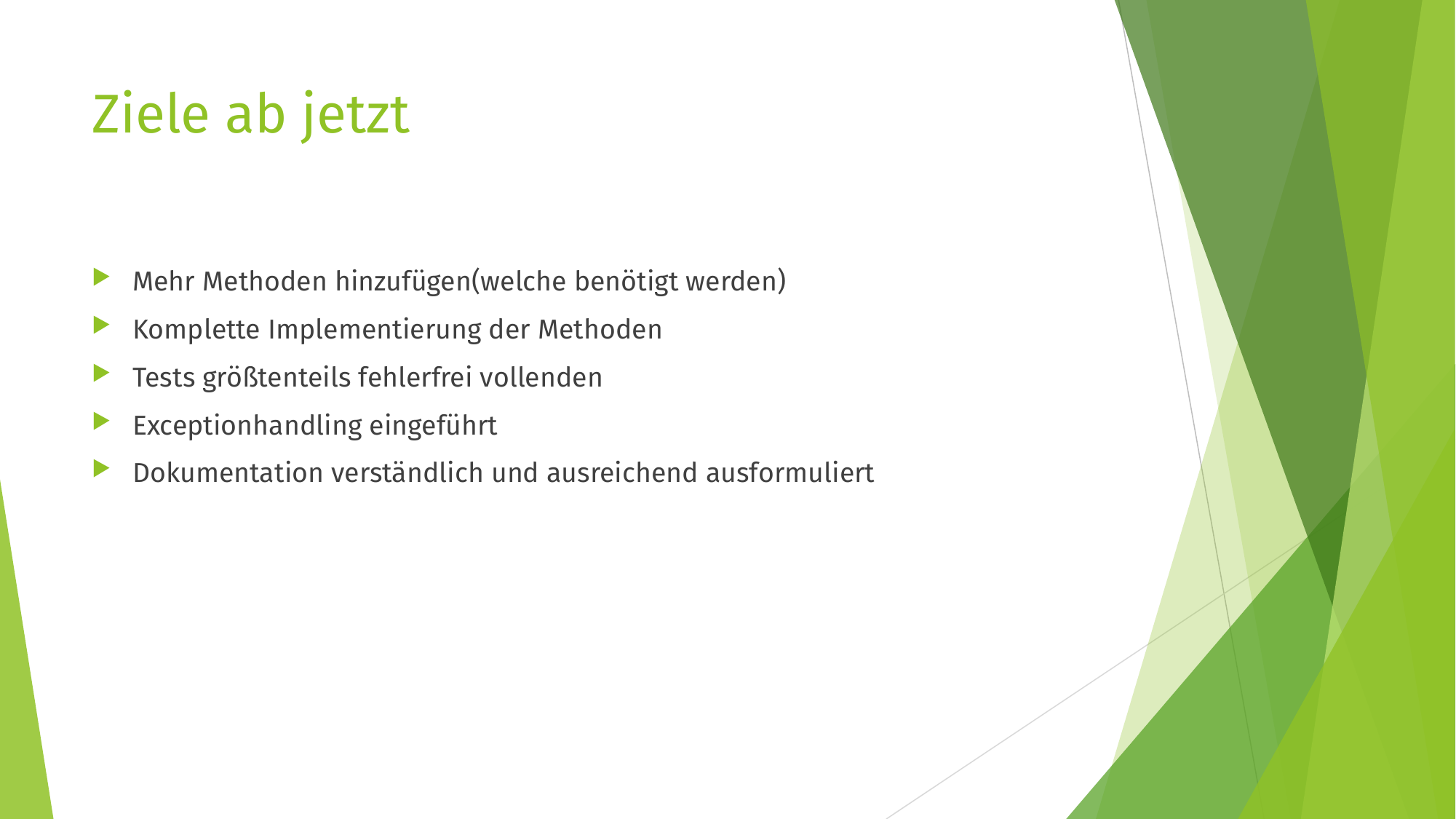

# Ziele ab jetzt
Mehr Methoden hinzufügen(welche benötigt werden)
Komplette Implementierung der Methoden
Tests größtenteils fehlerfrei vollenden
Exceptionhandling eingeführt
Dokumentation verständlich und ausreichend ausformuliert